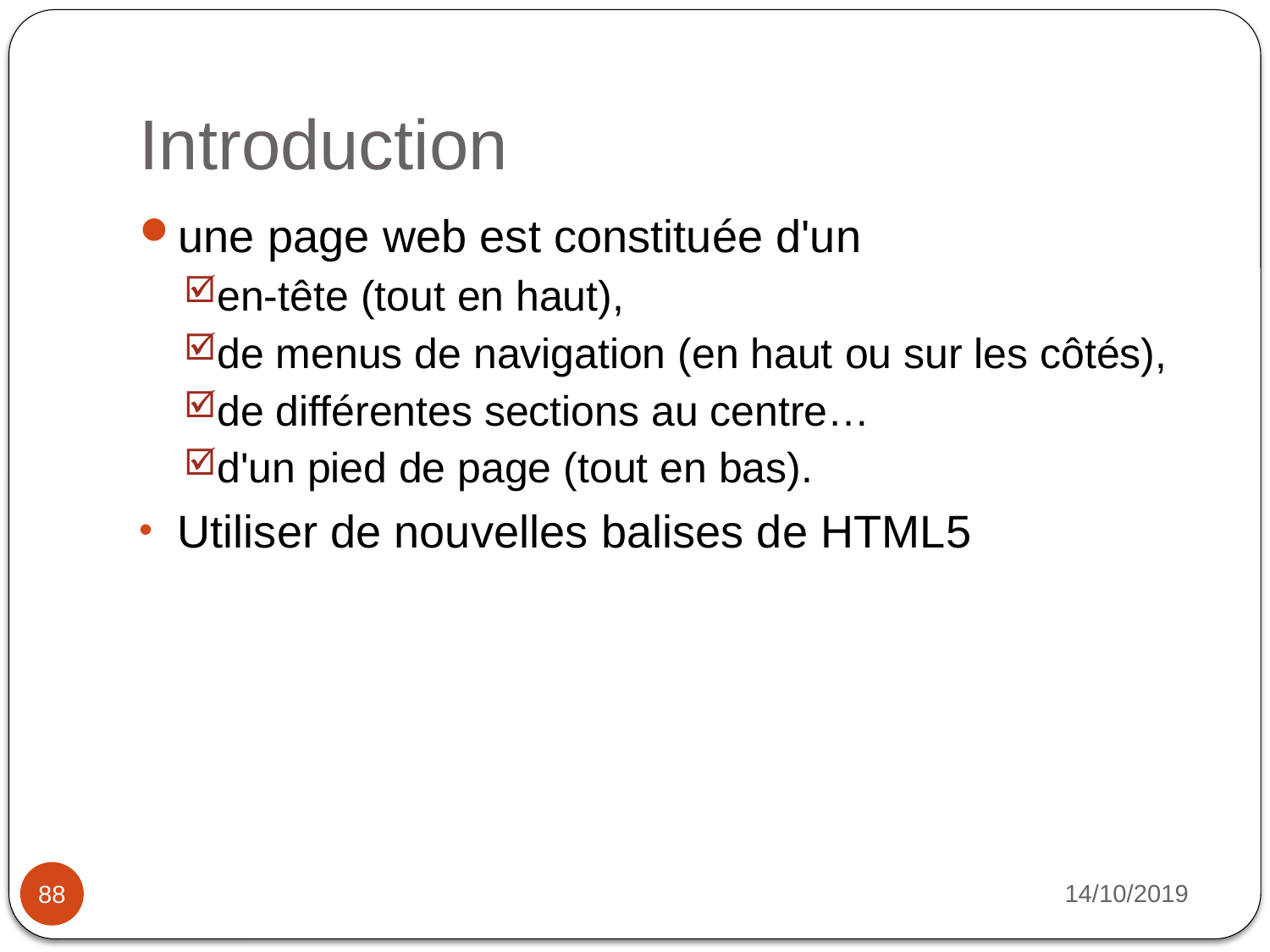

# Introduction
une page web est constituée d'un
en-tête (tout en haut),
de menus de navigation (en haut ou sur les côtés),
de différentes sections au centre…
d'un pied de page (tout en bas).
Utiliser de nouvelles balises de HTML5
14/10/2019
88